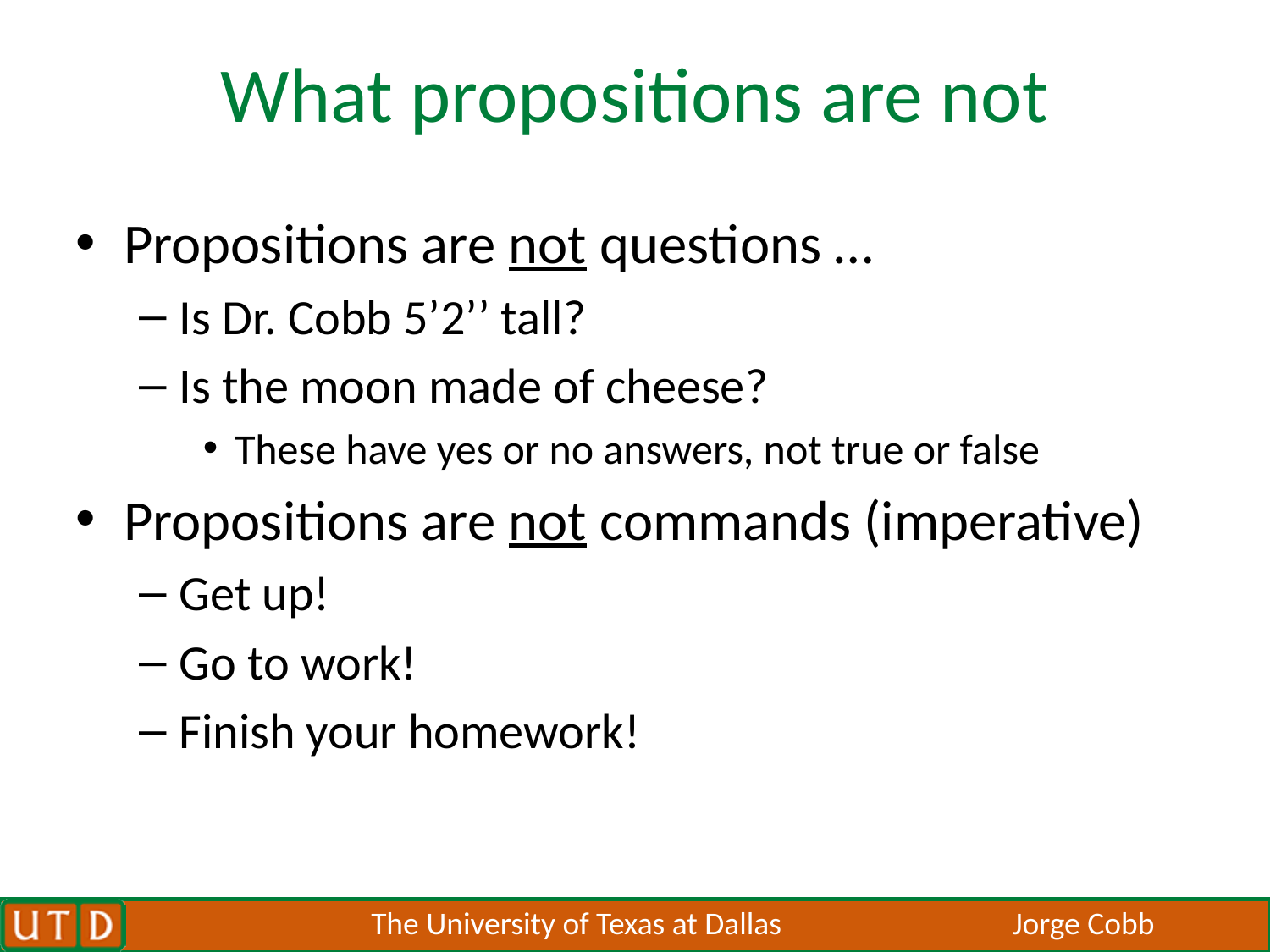

# What propositions are not
Propositions are not questions …
Is Dr. Cobb 5’2’’ tall?
Is the moon made of cheese?
These have yes or no answers, not true or false
Propositions are not commands (imperative)
Get up!
Go to work!
Finish your homework!